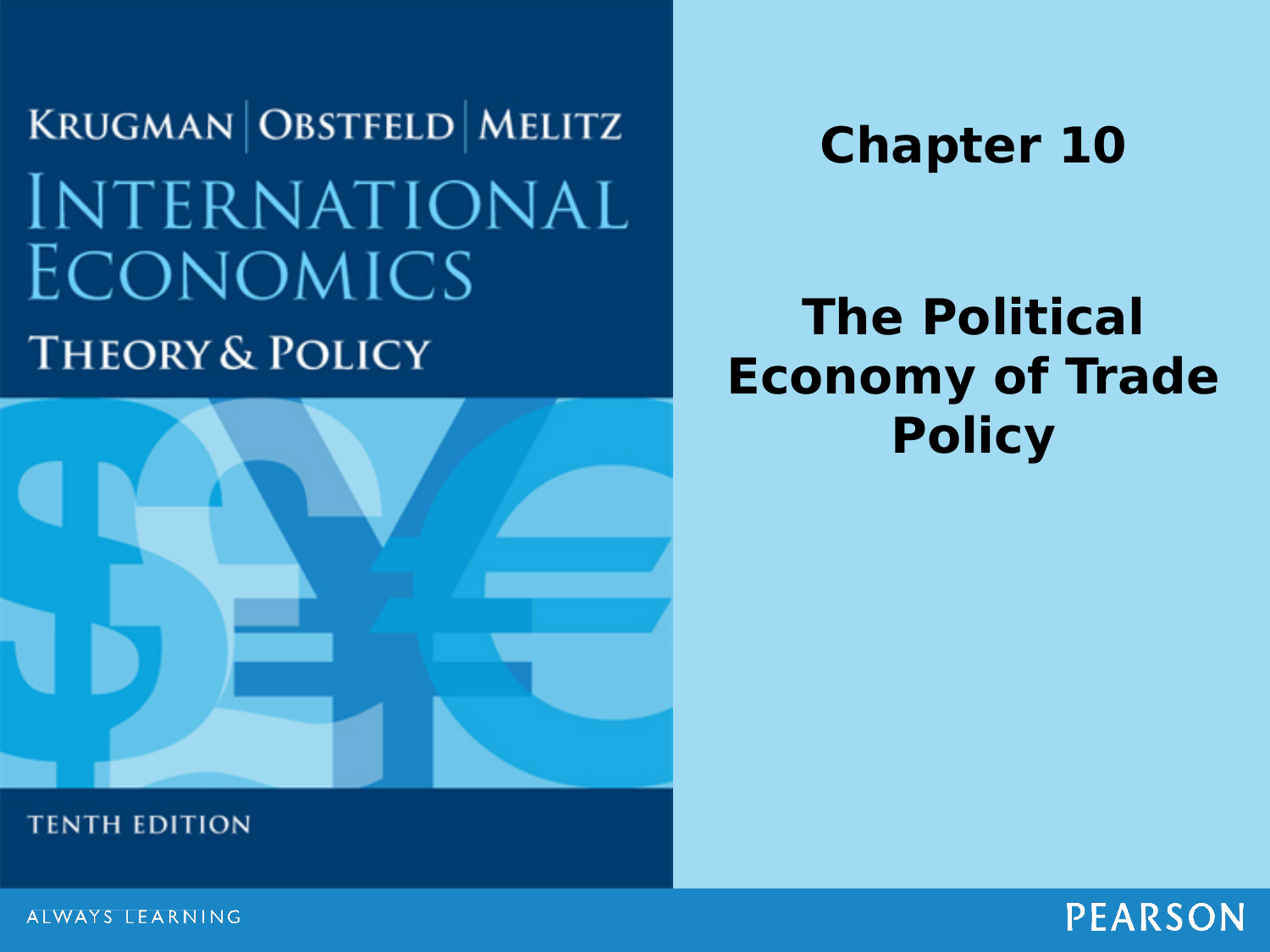

Chapter 10
The Political Economy of Trade Policy